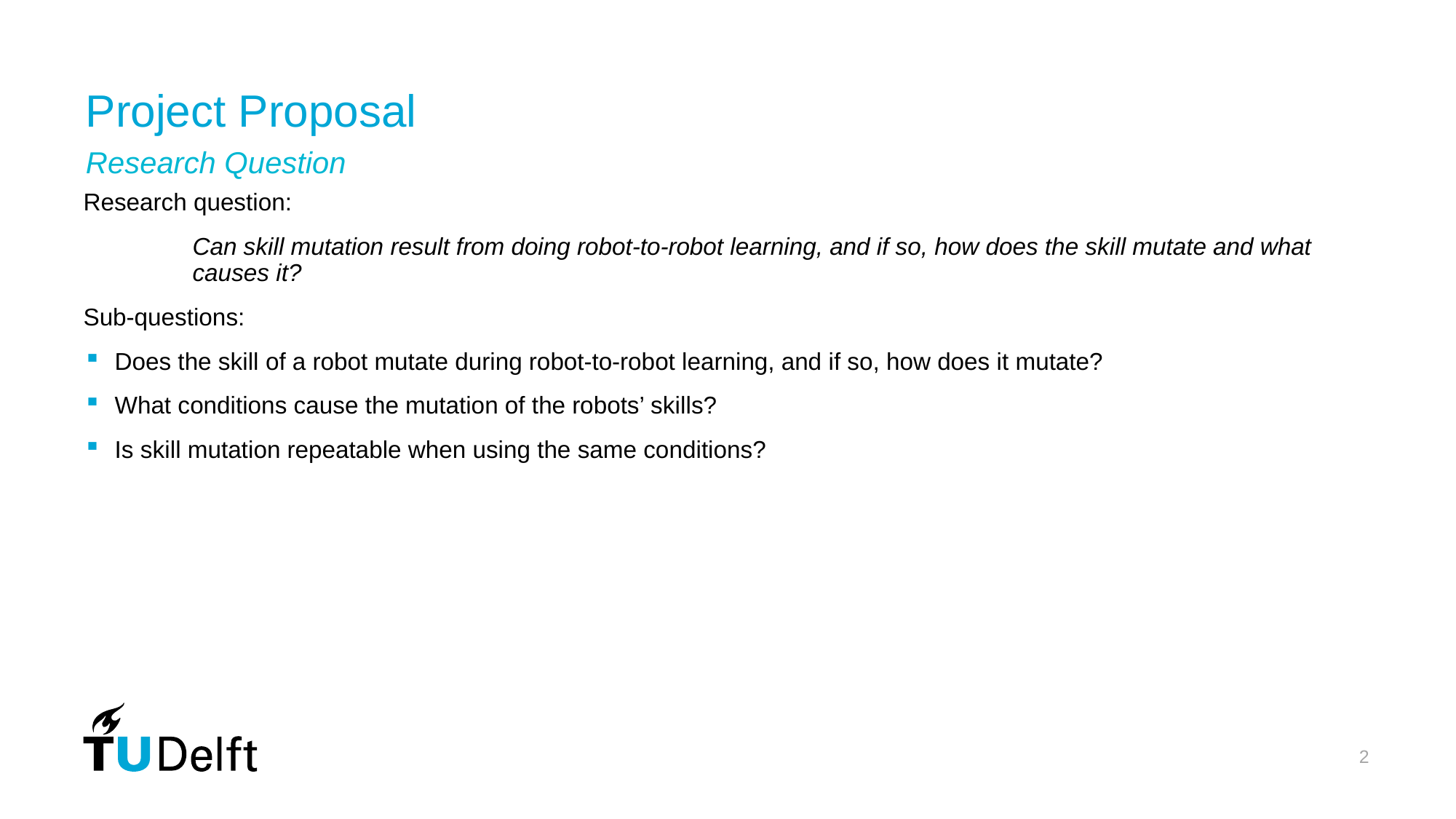

# Project Proposal
Research Question
Research question:
	Can skill mutation result from doing robot-to-robot learning, and if so, how does the skill mutate and what  	causes it?
Sub-questions:
Does the skill of a robot mutate during robot-to-robot learning, and if so, how does it mutate?
What conditions cause the mutation of the robots’ skills?
Is skill mutation repeatable when using the same conditions?

2